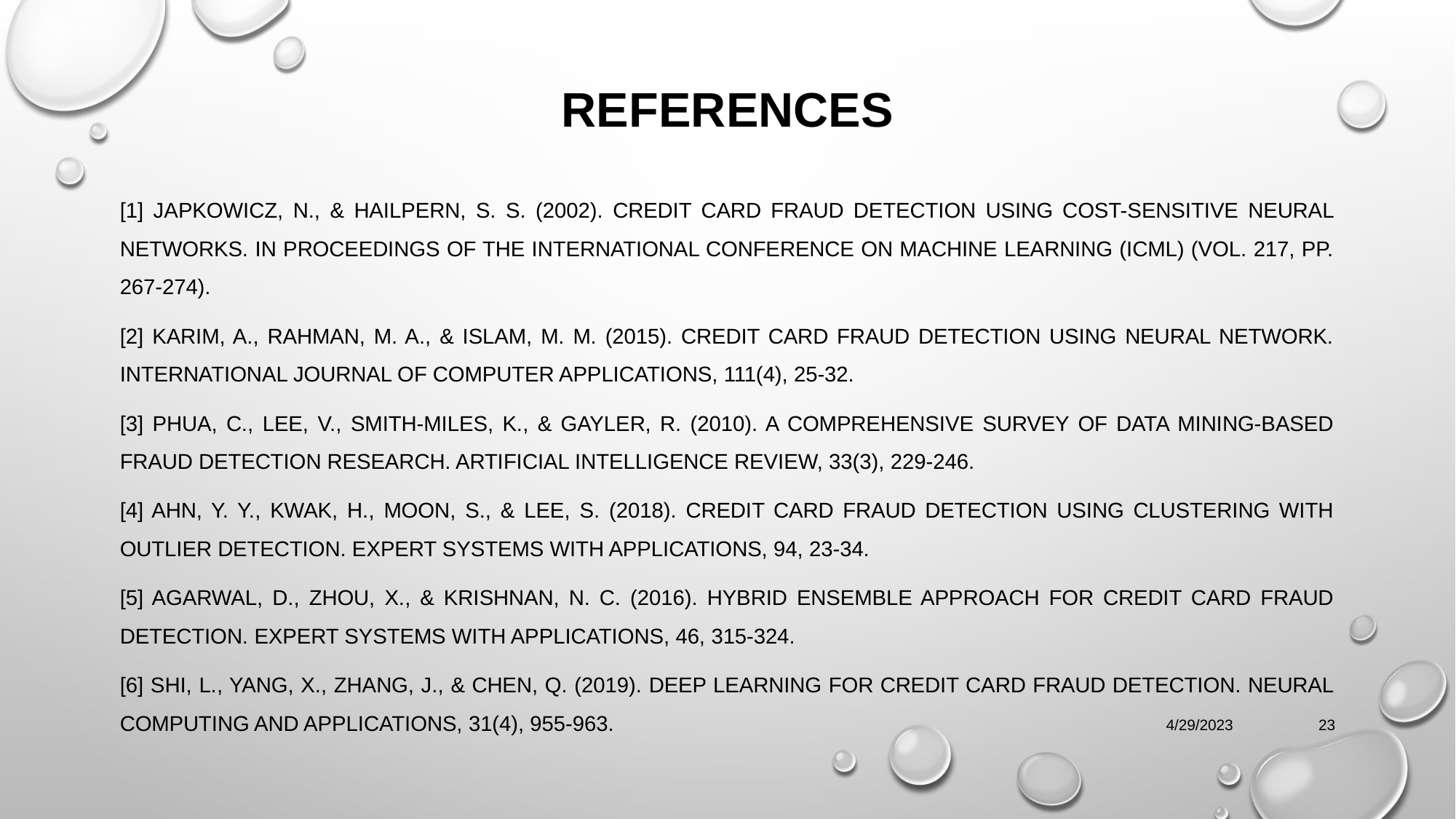

# References
[1] Japkowicz, N., & Hailpern, S. S. (2002). Credit card fraud detection using cost-sensitive neural networks. In Proceedings of the International Conference on Machine Learning (ICML) (Vol. 217, pp. 267-274).
[2] Karim, A., Rahman, M. A., & Islam, M. M. (2015). Credit card fraud detection using neural network. International Journal of Computer Applications, 111(4), 25-32.
[3] Phua, C., Lee, V., Smith-Miles, K., & Gayler, R. (2010). A comprehensive survey of data mining-based fraud detection research. Artificial Intelligence Review, 33(3), 229-246.
[4] Ahn, Y. Y., Kwak, H., Moon, S., & Lee, S. (2018). Credit card fraud detection using clustering with outlier detection. Expert Systems with Applications, 94, 23-34.
[5] Agarwal, D., Zhou, X., & Krishnan, N. C. (2016). Hybrid ensemble approach for credit card fraud detection. Expert Systems with Applications, 46, 315-324.
[6] Shi, L., Yang, X., Zhang, J., & Chen, Q. (2019). Deep learning for credit card fraud detection. Neural Computing and Applications, 31(4), 955-963.
4/29/2023
23